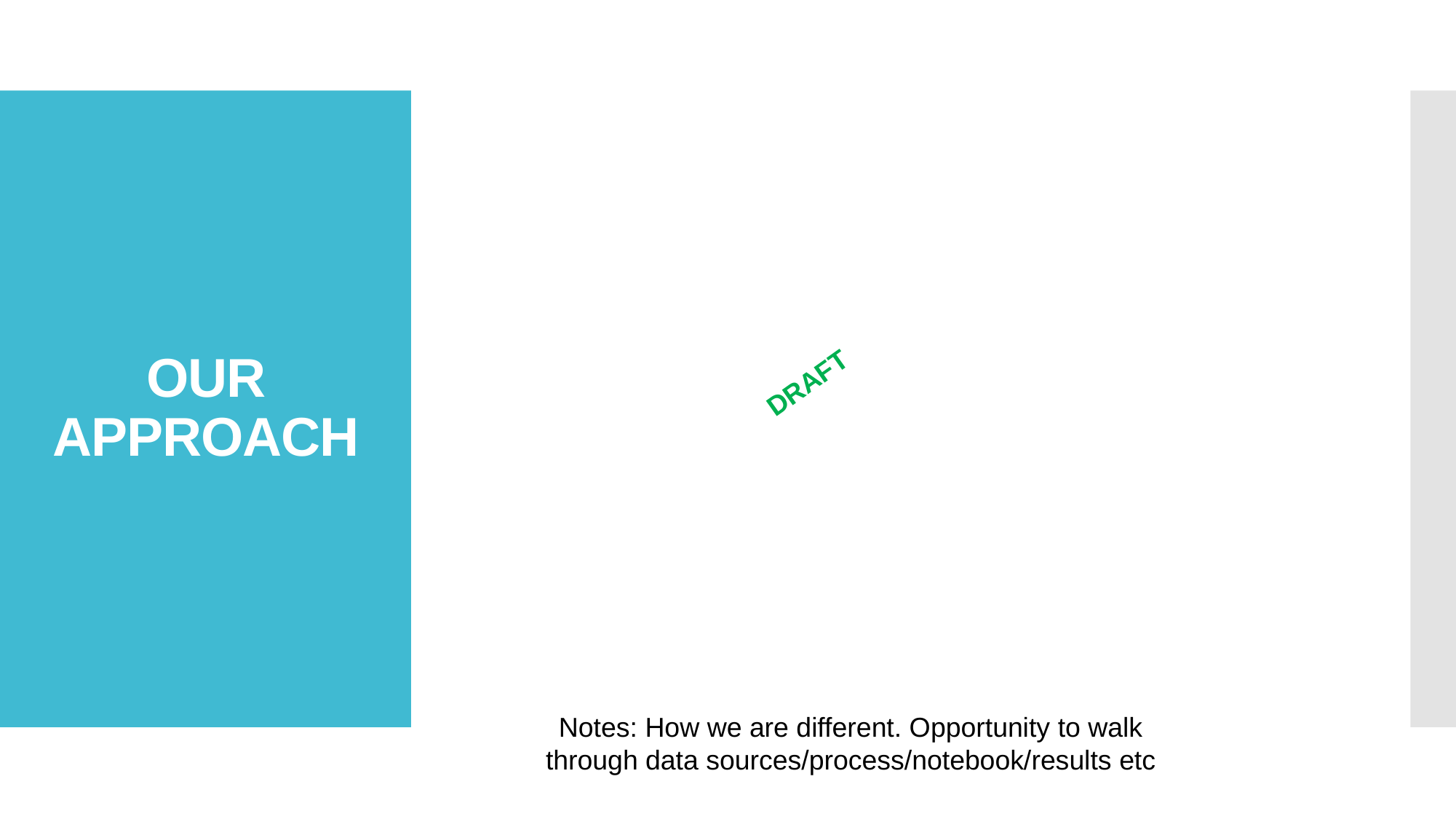

# OUR APPROACH
DRAFT
Notes: How we are different. Opportunity to walk through data sources/process/notebook/results etc